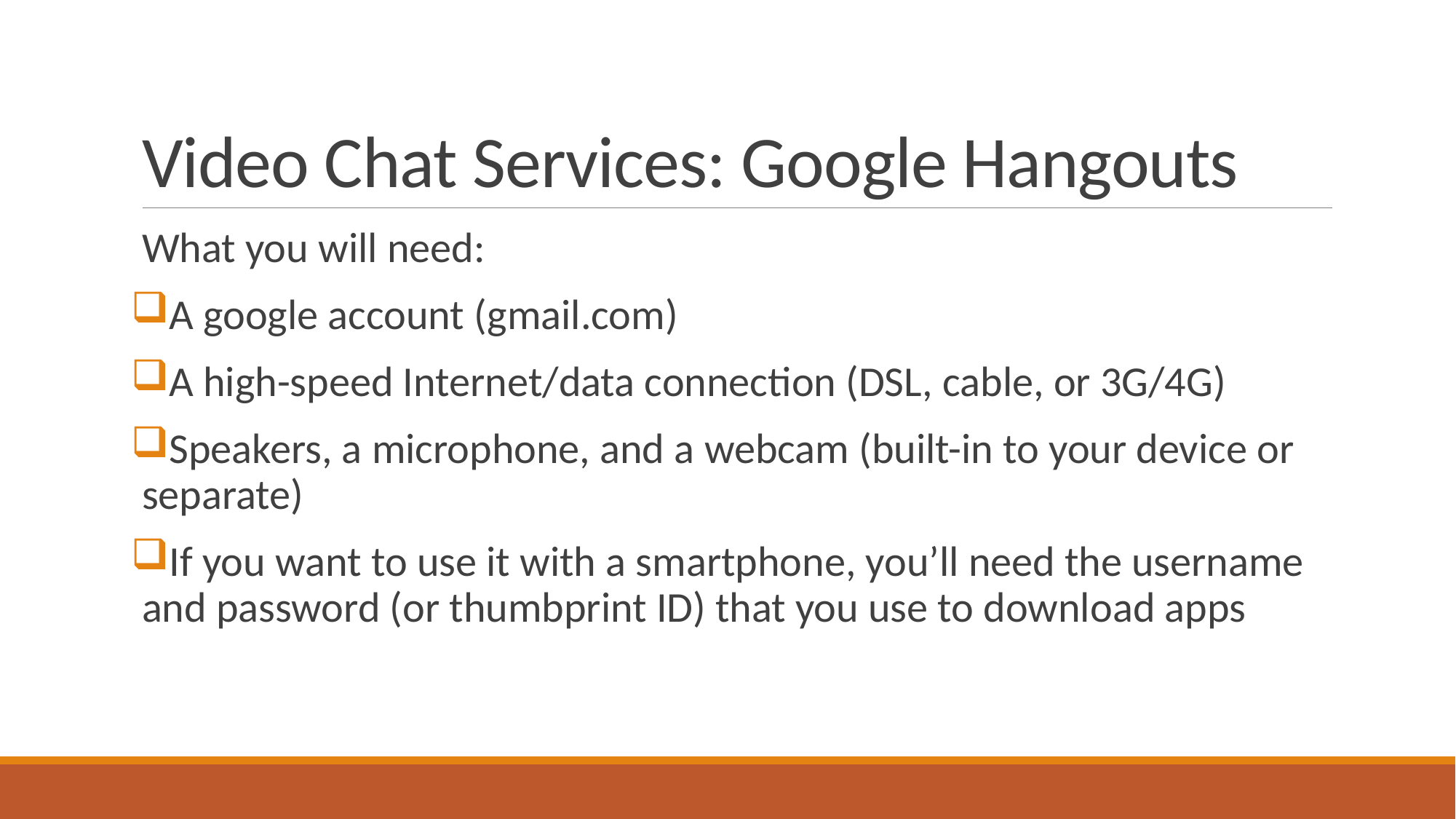

# Video Chat Services: Google Hangouts
What you will need:
A google account (gmail.com)
A high-speed Internet/data connection (DSL, cable, or 3G/4G)
Speakers, a microphone, and a webcam (built-in to your device or separate)
If you want to use it with a smartphone, you’ll need the username and password (or thumbprint ID) that you use to download apps